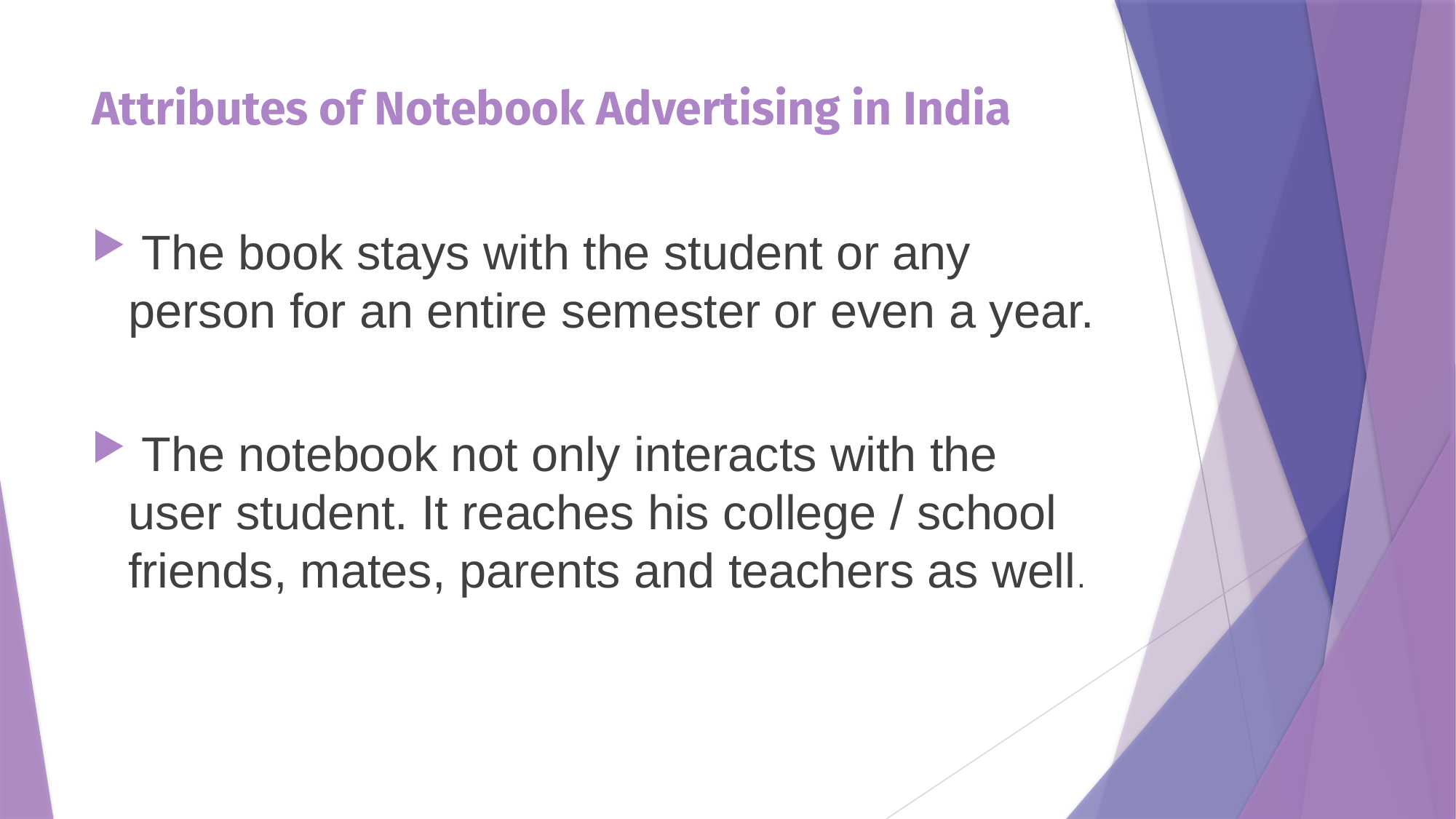

# Attributes of Notebook Advertising in India
 The book stays with the student or any person for an entire semester or even a year.

 The notebook not only interacts with the user student. It reaches his college / school  friends, mates, parents and teachers as well.